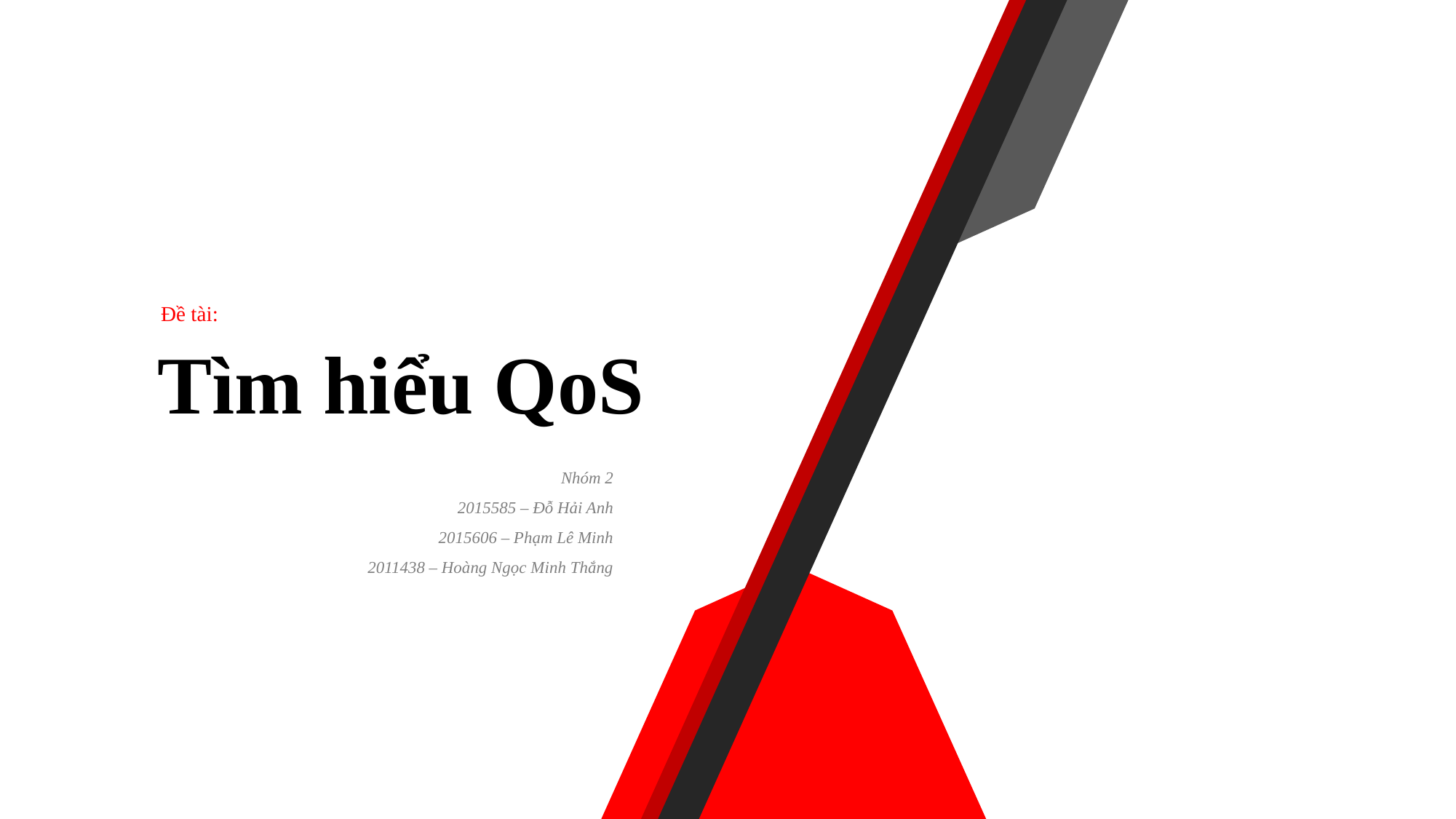

Đề tài:
Tìm hiểu QoS
Nhóm 2
2015585 – Đỗ Hải Anh
2015606 – Phạm Lê Minh
2011438 – Hoàng Ngọc Minh Thắng